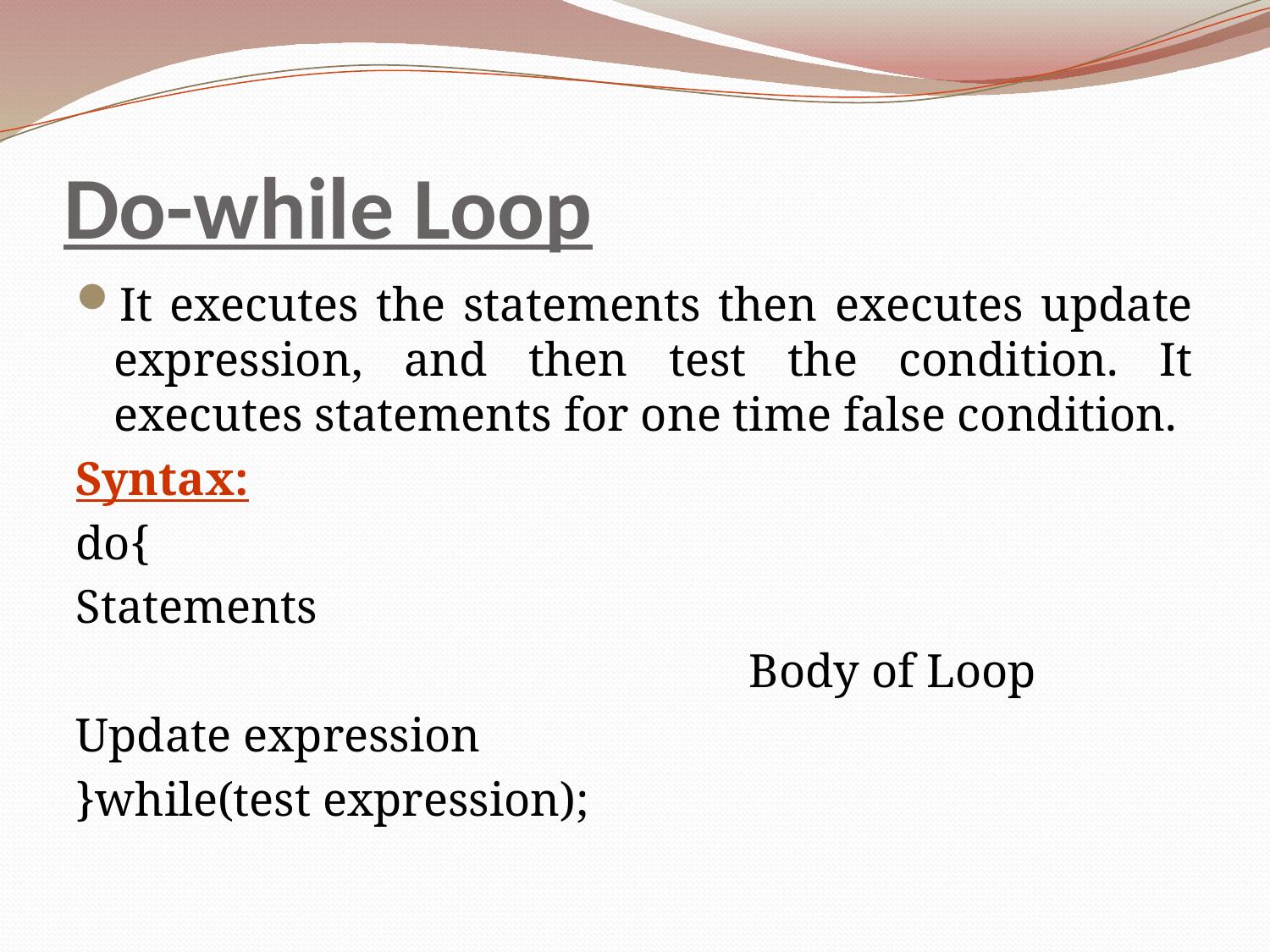

# Do-while Loop
It executes the statements then executes update expression, and then test the condition. It executes statements for one time false condition.
Syntax:
do{
Statements
						Body of Loop
Update expression
}while(test expression);